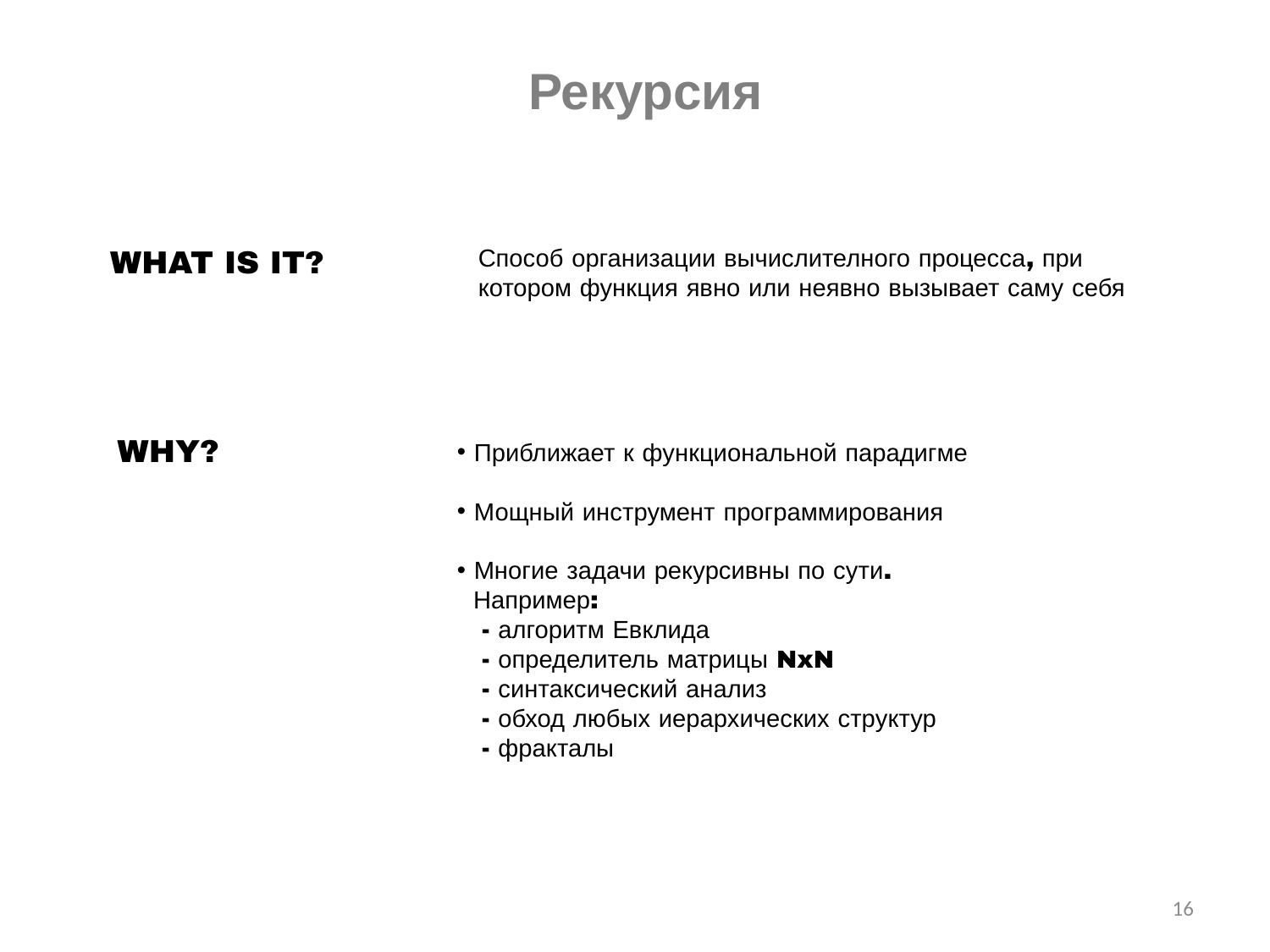

Рекурсия
WHAT IS IT?
Способ организации вычислителного процесса, при котором функция явно или неявно вызывает саму себя
WHY?
 Приближает к функциональной парадигме

 Мощный инструмент программирования

 Многие задачи рекурсивны по сути.
  Например:
   - алгоритм Евклида
   - определитель матрицы NxN
   - синтаксический анализ
   - обход любых иерархических структур
   - фракталы
16